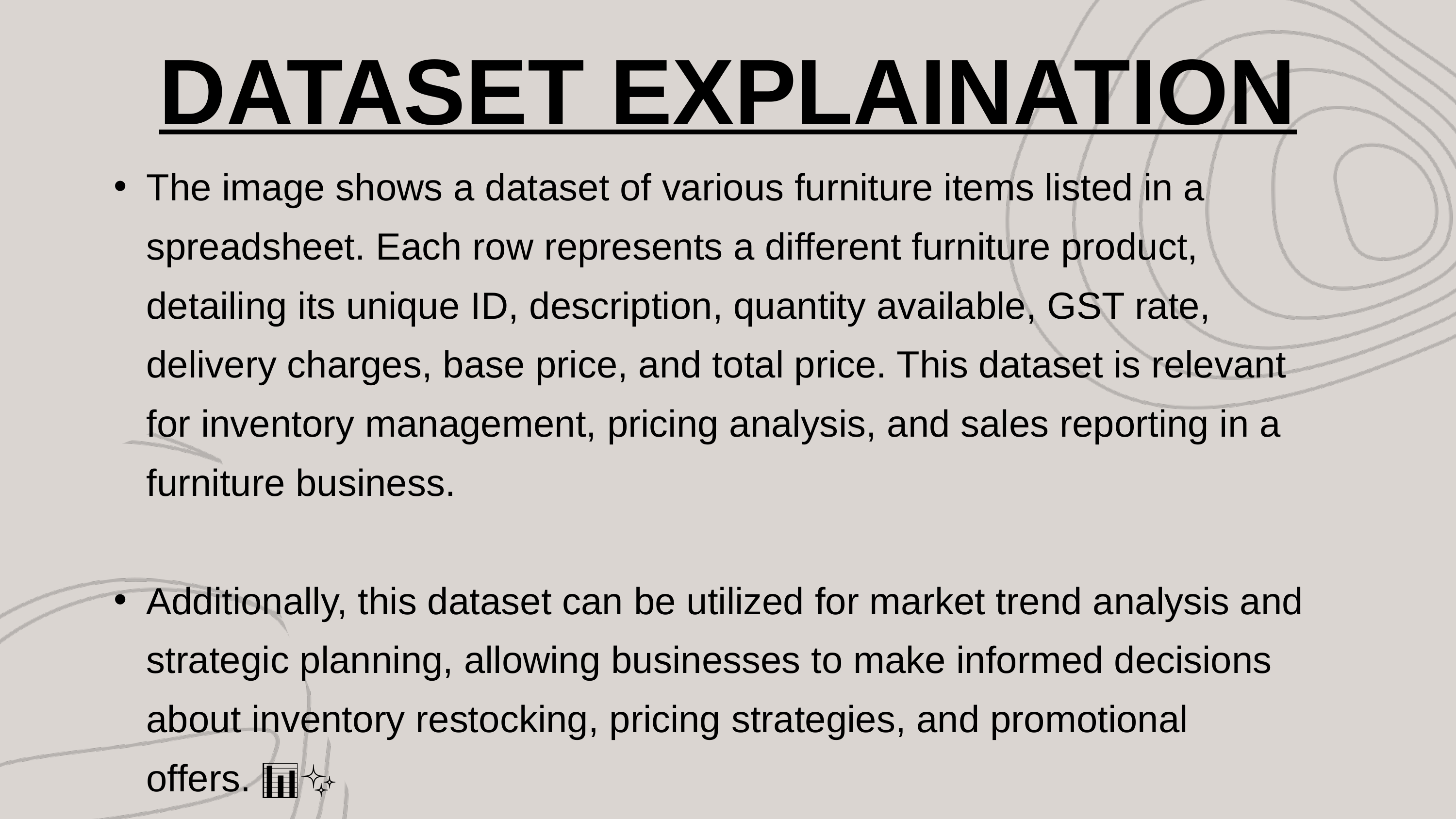

DATASET EXPLAINATION
The image shows a dataset of various furniture items listed in a spreadsheet. Each row represents a different furniture product, detailing its unique ID, description, quantity available, GST rate, delivery charges, base price, and total price. This dataset is relevant for inventory management, pricing analysis, and sales reporting in a furniture business.

Additionally, this dataset can be utilized for market trend analysis and strategic planning, allowing businesses to make informed decisions about inventory restocking, pricing strategies, and promotional offers. 📊✨